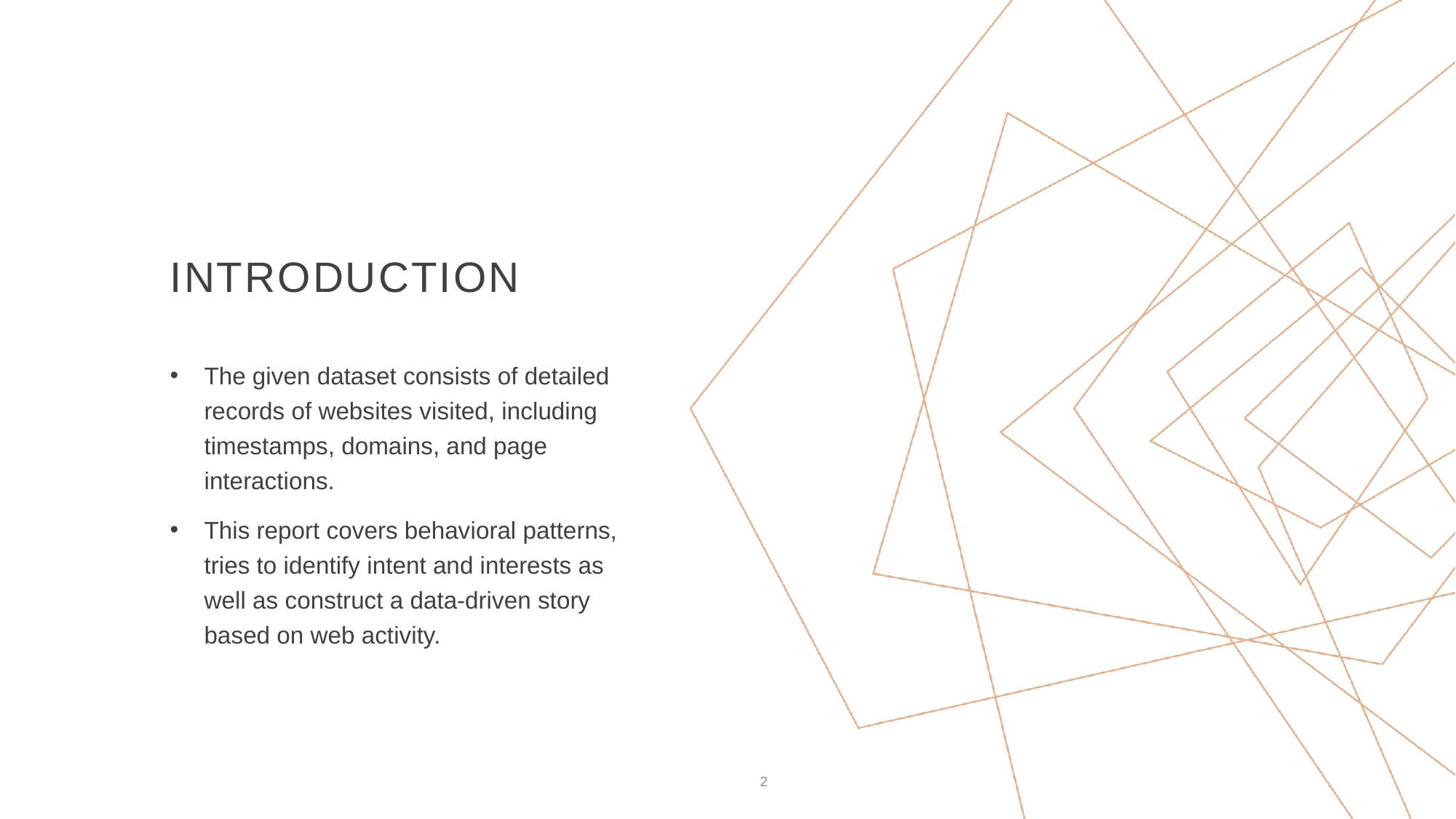

# INTRODUCTION
The given dataset consists of detailed records of websites visited, including timestamps, domains, and page interactions.
This report covers behavioral patterns, tries to identify intent and interests as well as construct a data-driven story based on web activity.
2